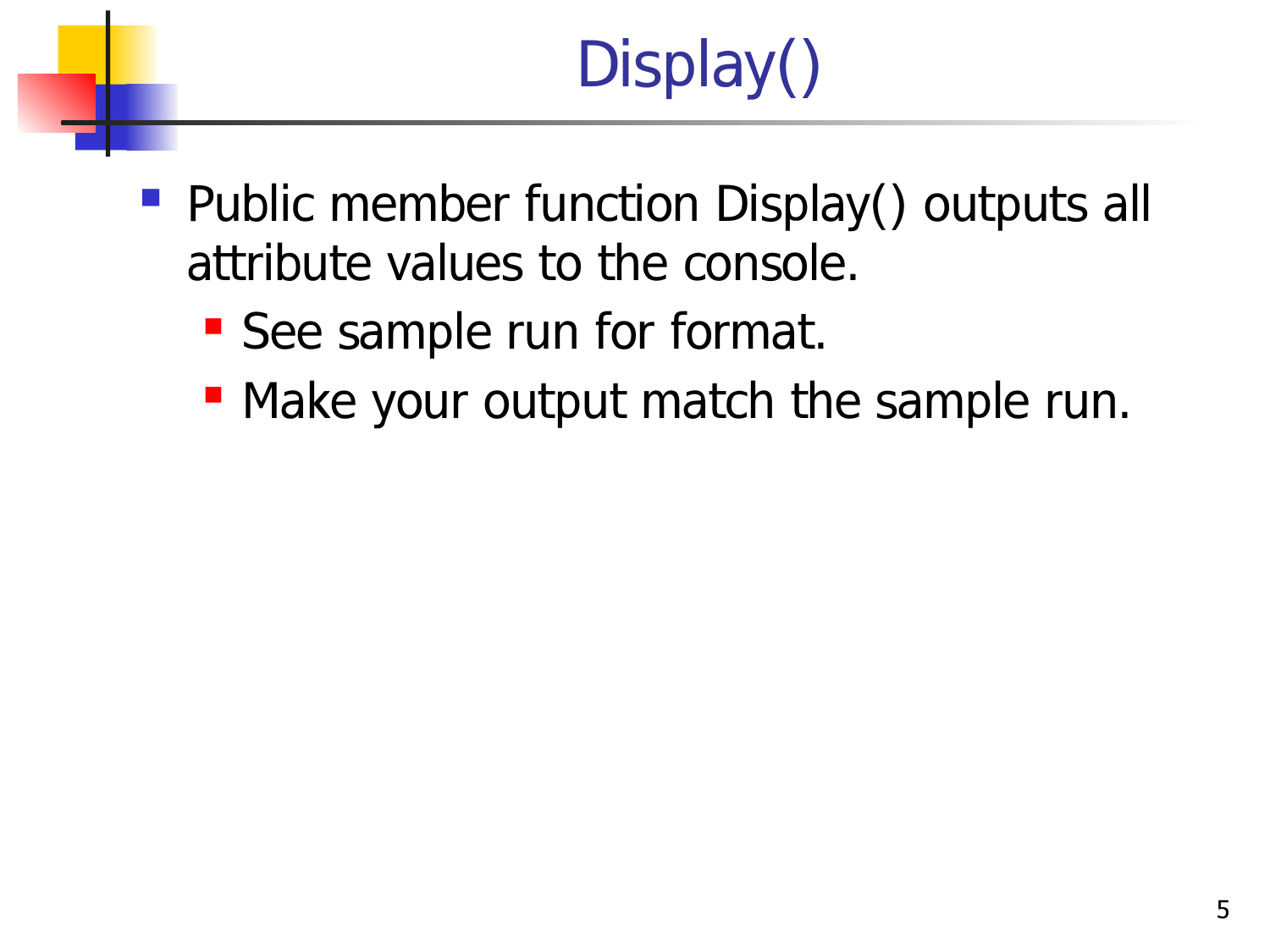

# Display()
Public member function Display() outputs all attribute values to the console.
See sample run for format.
Make your output match the sample run.

5